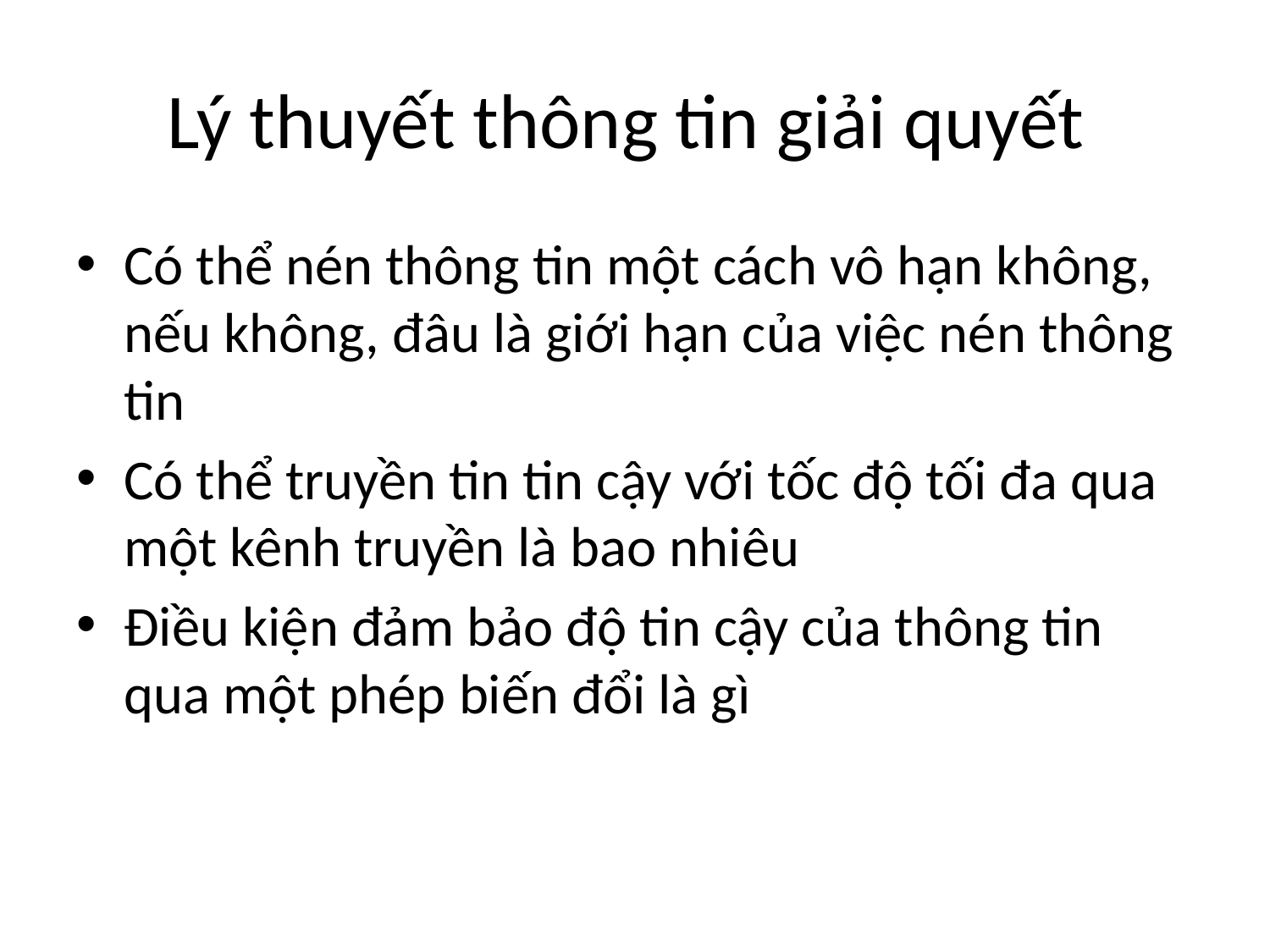

# Lý thuyết thông tin giải quyết
Có thể nén thông tin một cách vô hạn không, nếu không, đâu là giới hạn của việc nén thông tin
Có thể truyền tin tin cậy với tốc độ tối đa qua một kênh truyền là bao nhiêu
Điều kiện đảm bảo độ tin cậy của thông tin qua một phép biến đổi là gì